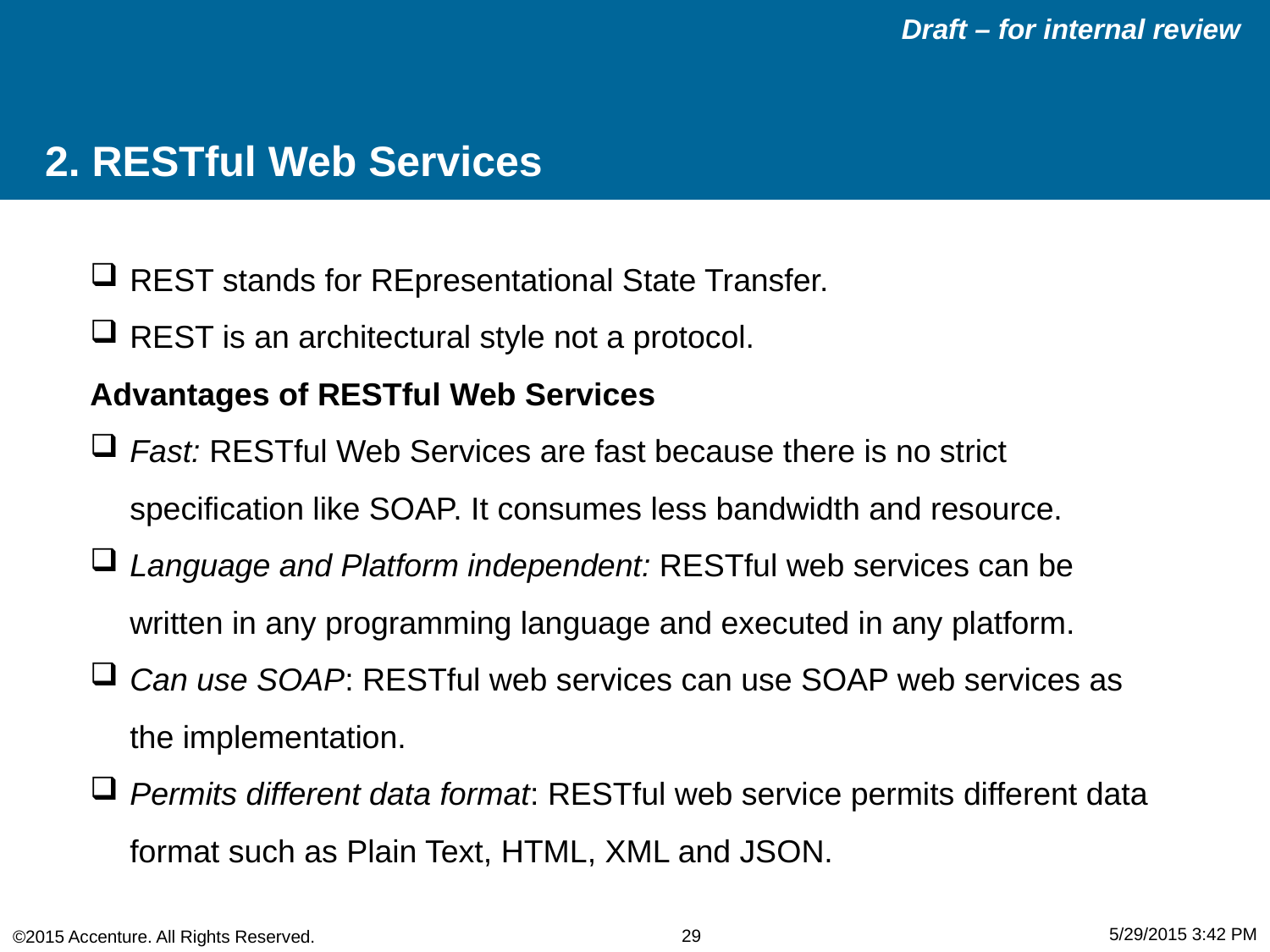

# 2. RESTful Web Services
REST stands for REpresentational State Transfer.
REST is an architectural style not a protocol.
Advantages of RESTful Web Services
Fast: RESTful Web Services are fast because there is no strict specification like SOAP. It consumes less bandwidth and resource.
Language and Platform independent: RESTful web services can be written in any programming language and executed in any platform.
Can use SOAP: RESTful web services can use SOAP web services as the implementation.
Permits different data format: RESTful web service permits different data format such as Plain Text, HTML, XML and JSON.
5/29/2015 3:42 PM
29
©2015 Accenture. All Rights Reserved.